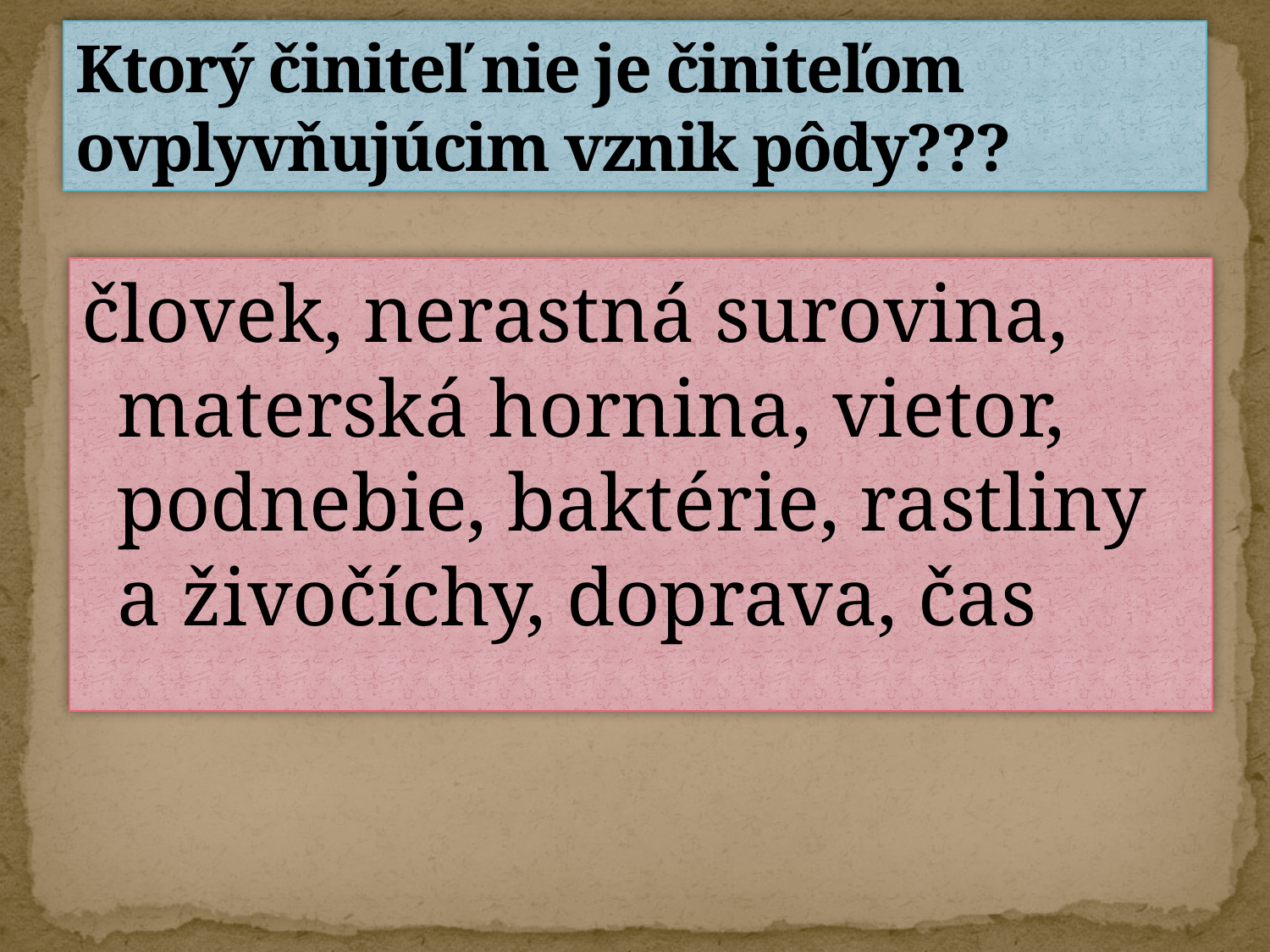

# Ktorý činiteľ nie je činiteľom ovplyvňujúcim vznik pôdy???
človek, nerastná surovina, materská hornina, vietor, podnebie, baktérie, rastliny a živočíchy, doprava, čas